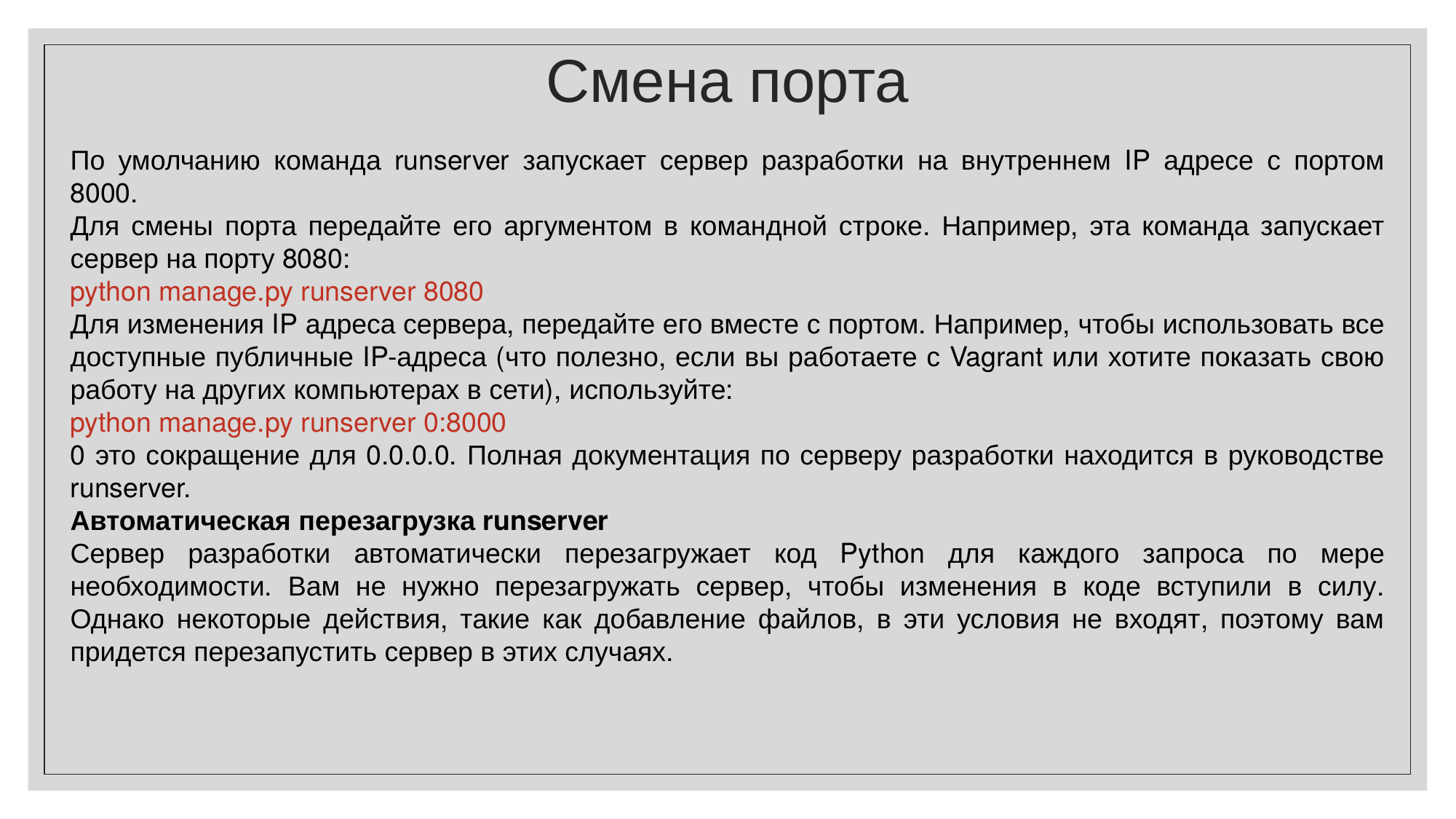

Смена порта
По умолчанию команда runserver запускает сервер разработки на внутреннем IP адресе с портом 8000.
Для смены порта передайте его аргументом в командной строке. Например, эта команда запускает сервер на порту 8080:
python manage.py runserver 8080
Для изменения IP адреса сервера, передайте его вместе с портом. Например, чтобы использовать все доступные публичные IP-адреса (что полезно, если вы работаете с Vagrant или хотите показать свою работу на других компьютерах в сети), используйте:
python manage.py runserver 0:8000
0 это сокращение для 0.0.0.0. Полная документация по серверу разработки находится в руководстве runserver.
Автоматическая перезагрузка runserver
Сервер разработки автоматически перезагружает код Python для каждого запроса по мере необходимости. Вам не нужно перезагружать сервер, чтобы изменения в коде вступили в силу. Однако некоторые действия, такие как добавление файлов, в эти условия не входят, поэтому вам придется перезапустить сервер в этих случаях.